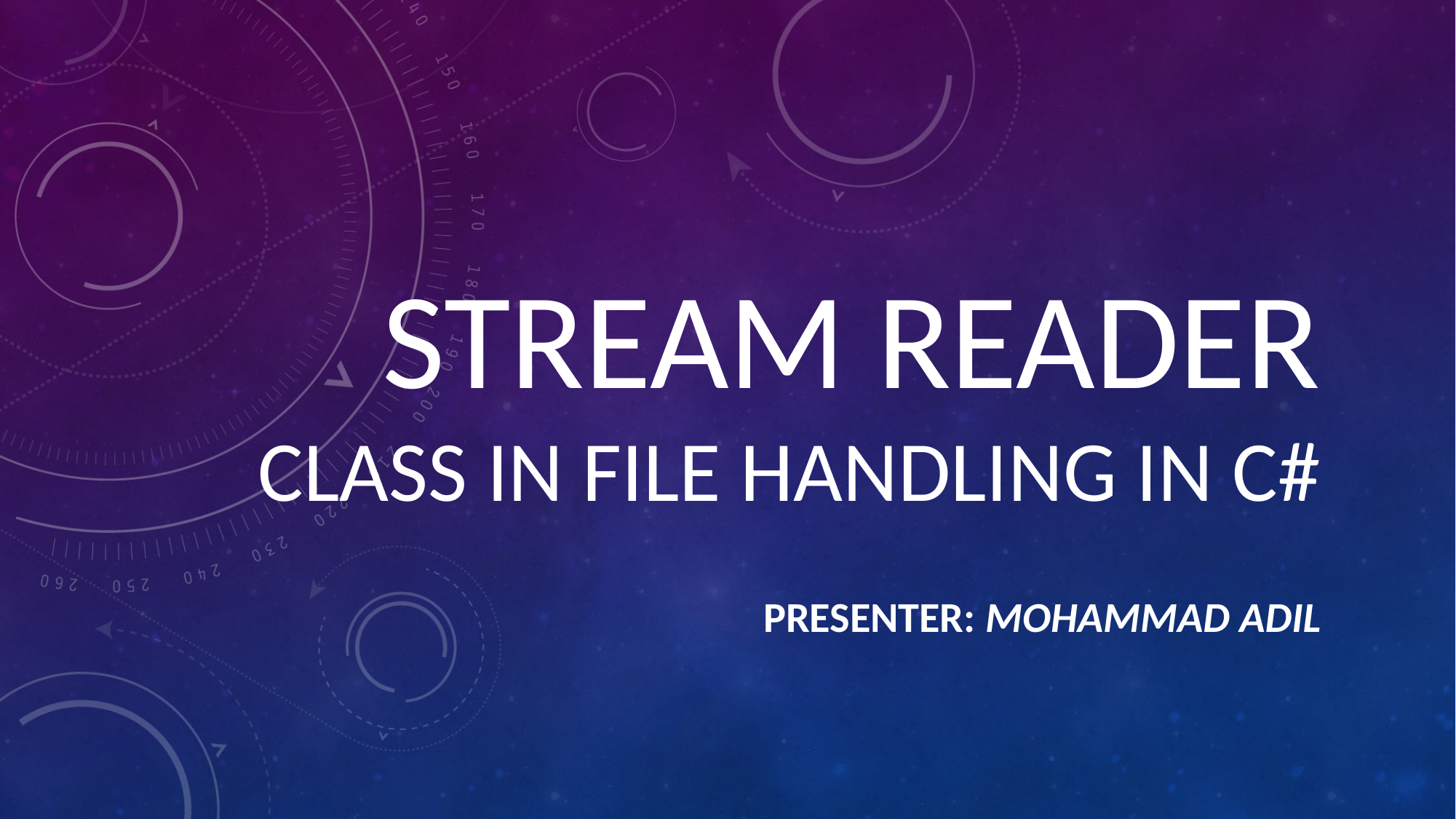

# Stream READER class in file handling in c#
Presenter: mohammad Adil